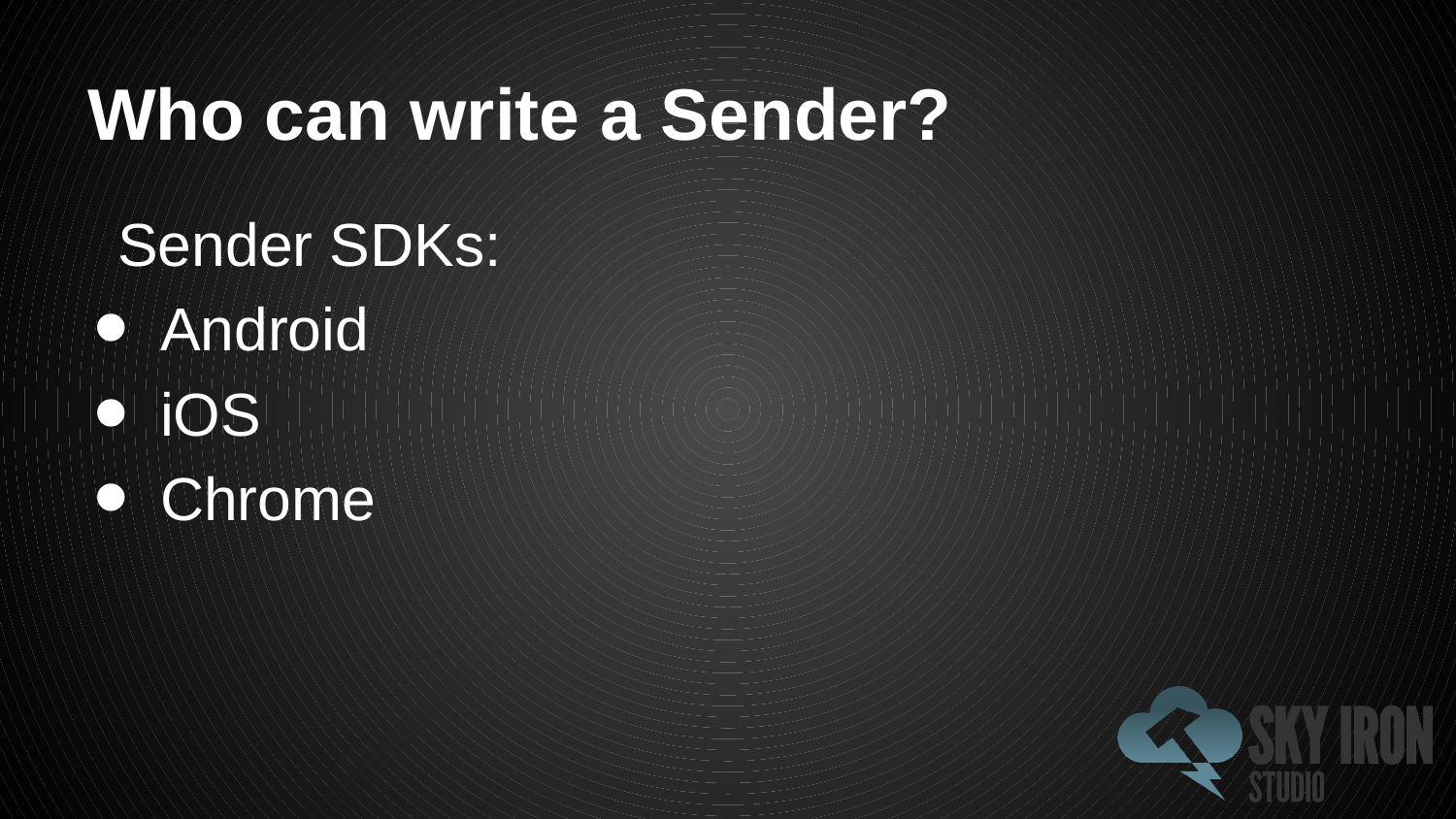

# Who can write a Sender?
Sender SDKs:
Android
iOS
Chrome